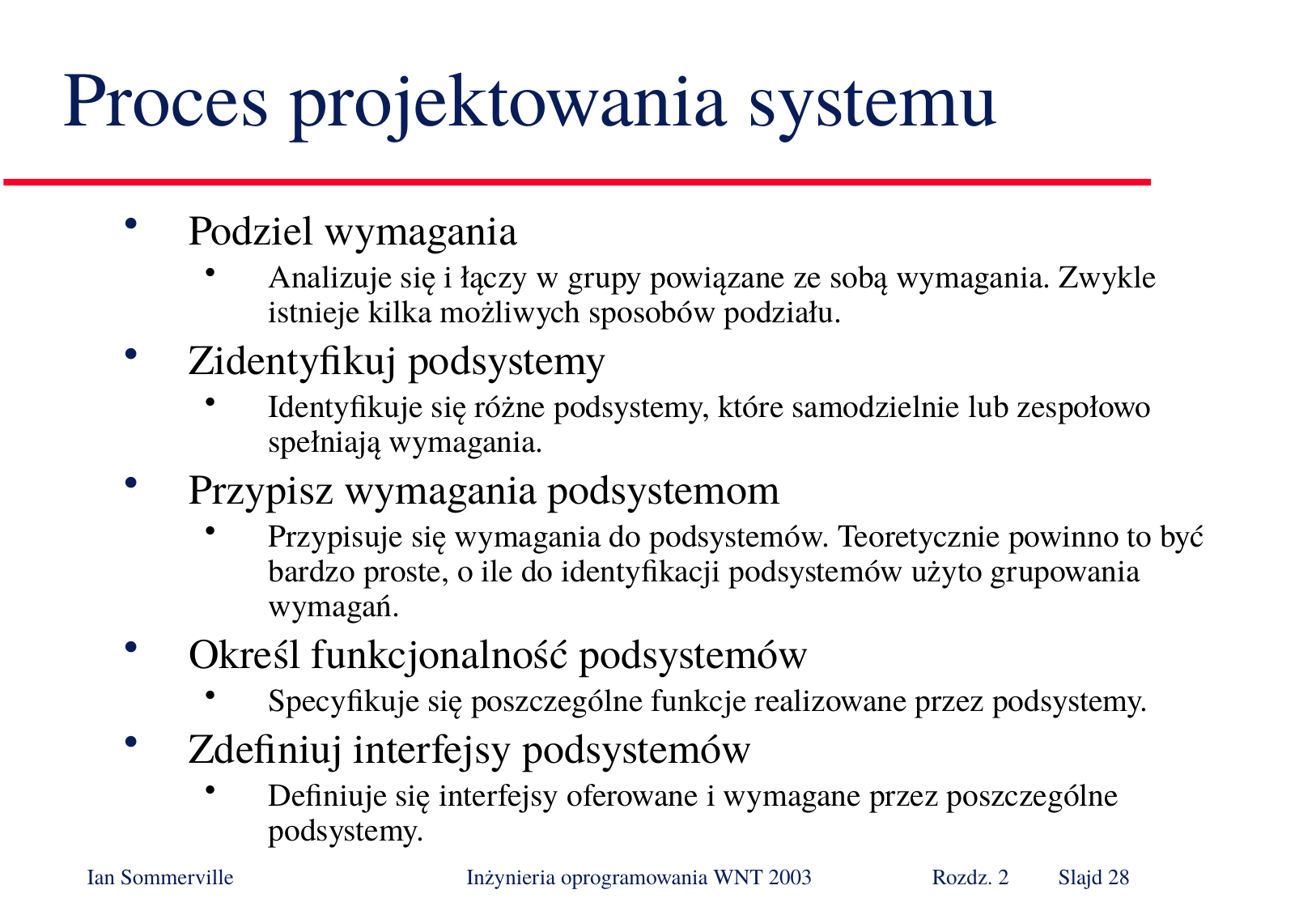

# Proces projektowania systemu
Podziel wymagania
Analizuje się i łączy w grupy powiązane ze sobą wymagania. Zwykle istnieje kilka możliwych sposobów podziału.
Zidentyfikuj podsystemy
Identyfikuje się różne podsystemy, które samodzielnie lub zespołowo spełniają wymagania.
Przypisz wymagania podsystemom
Przypisuje się wymagania do podsystemów. Teoretycznie powinno to być bardzo proste, o ile do identyfikacji podsystemów użyto grupowania wymagań.
Określ funkcjonalność podsystemów
Specyfikuje się poszczególne funkcje realizowane przez podsystemy.
Zdefiniuj interfejsy podsystemów
Definiuje się interfejsy oferowane i wymagane przez poszczególne podsystemy.